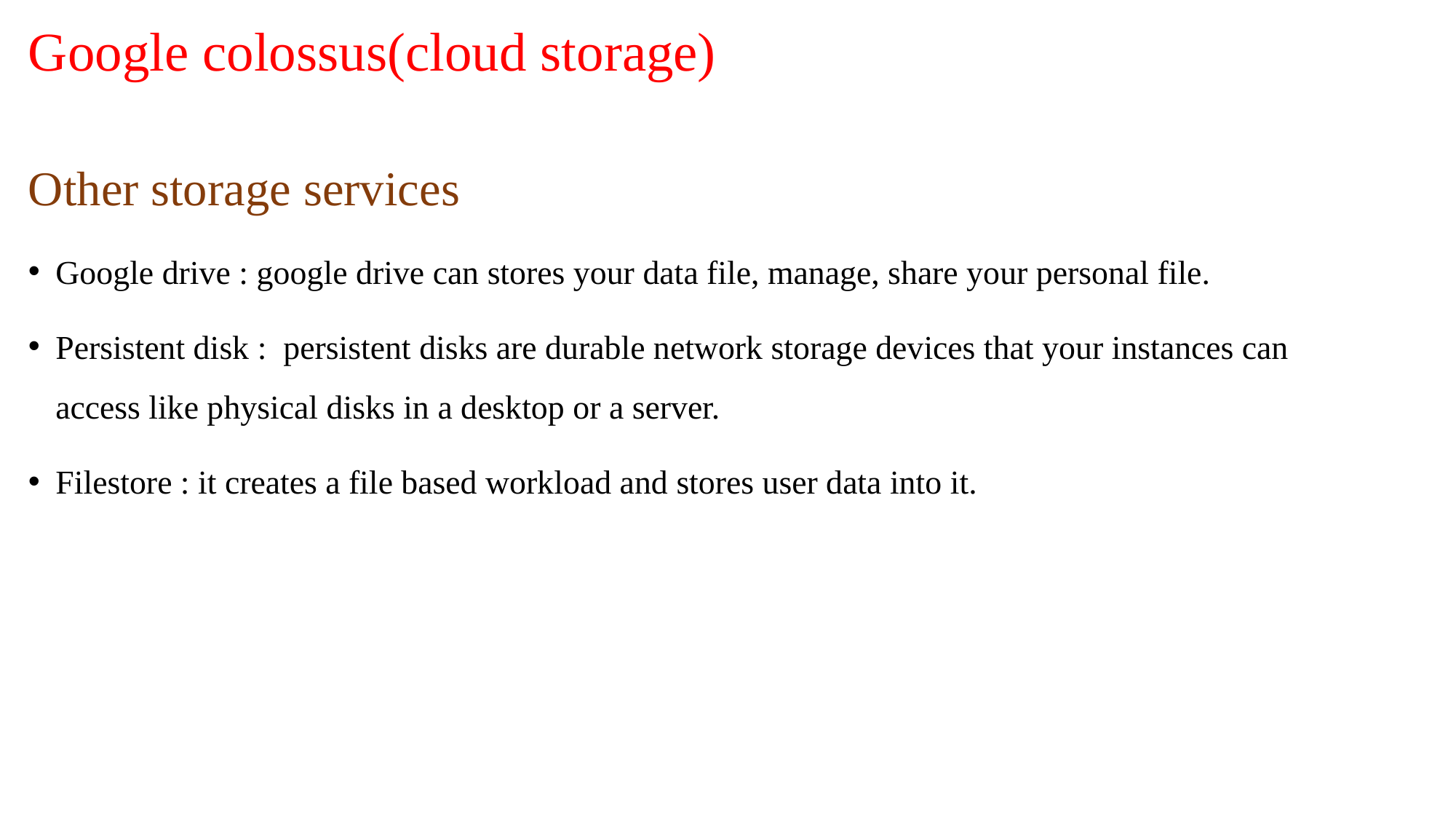

# Google colossus(cloud storage)
Other storage services
Google drive : google drive can stores your data file, manage, share your personal file.
Persistent disk :  persistent disks are durable network storage devices that your instances can access like physical disks in a desktop or a server.
Filestore : it creates a file based workload and stores user data into it.